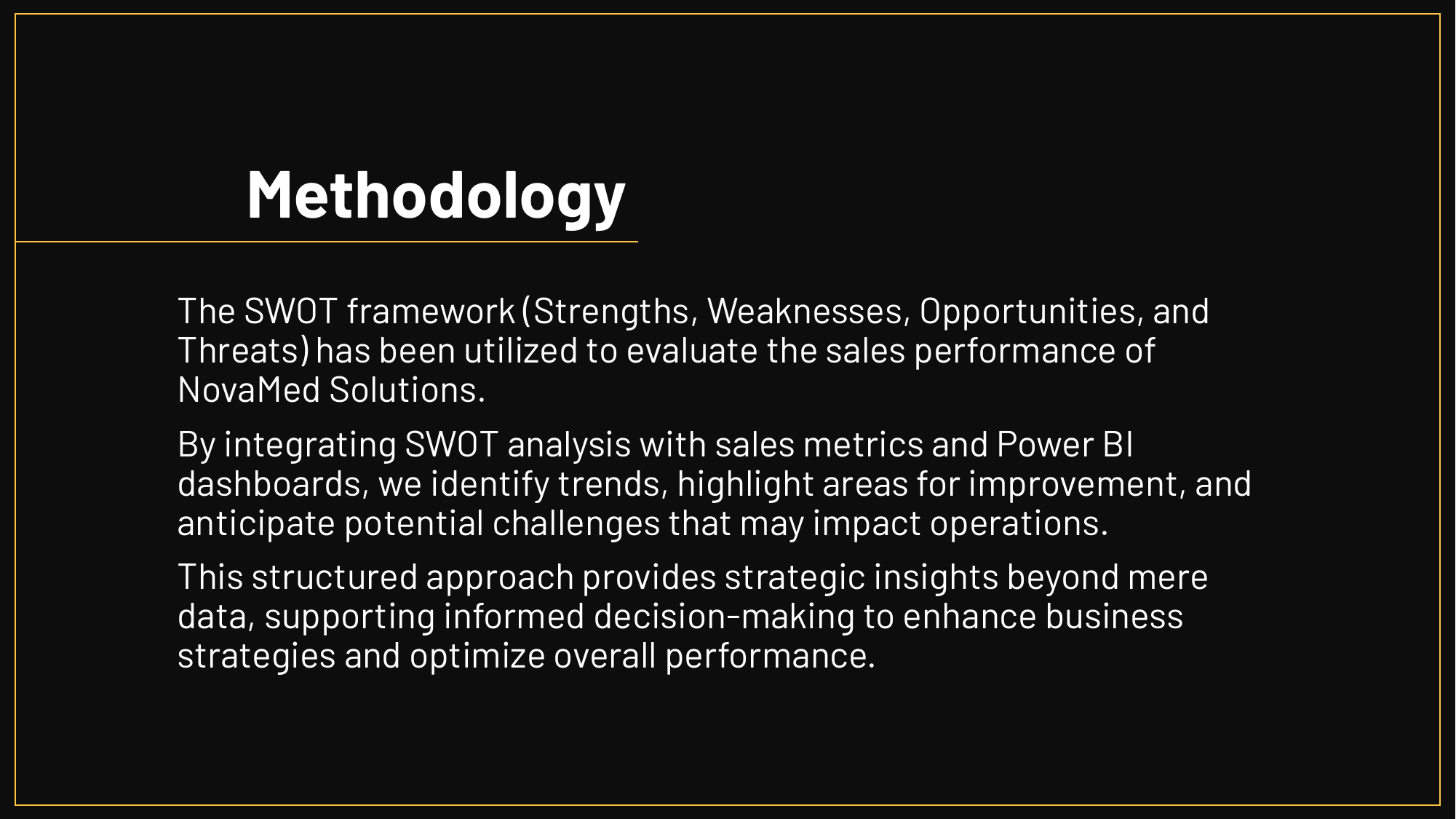

# Methodology
The SWOT framework (Strengths, Weaknesses, Opportunities, and Threats) has been utilized to evaluate the sales performance of NovaMed Solutions.
By integrating SWOT analysis with sales metrics and Power BI dashboards, we identify trends, highlight areas for improvement, and anticipate potential challenges that may impact operations.
This structured approach provides strategic insights beyond mere data, supporting informed decision-making to enhance business strategies and optimize overall performance.